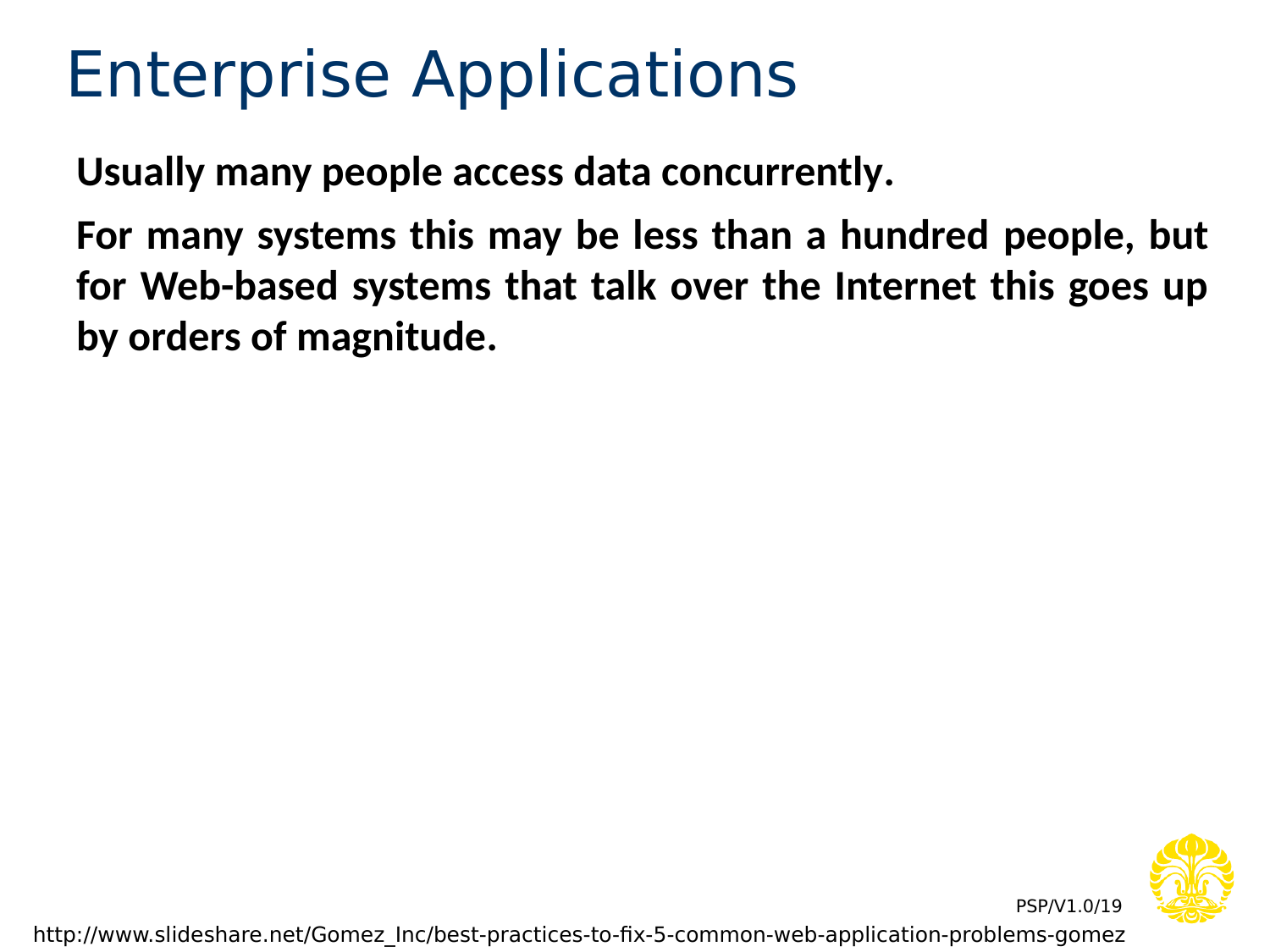

# Enterprise Applications
Usually many people access data concurrently.
For many systems this may be less than a hundred people, but for Web-based systems that talk over the Internet this goes up by orders of magnitude.
http://www.slideshare.net/Gomez_Inc/best-practices-to-fix-5-common-web-application-problems-gomez